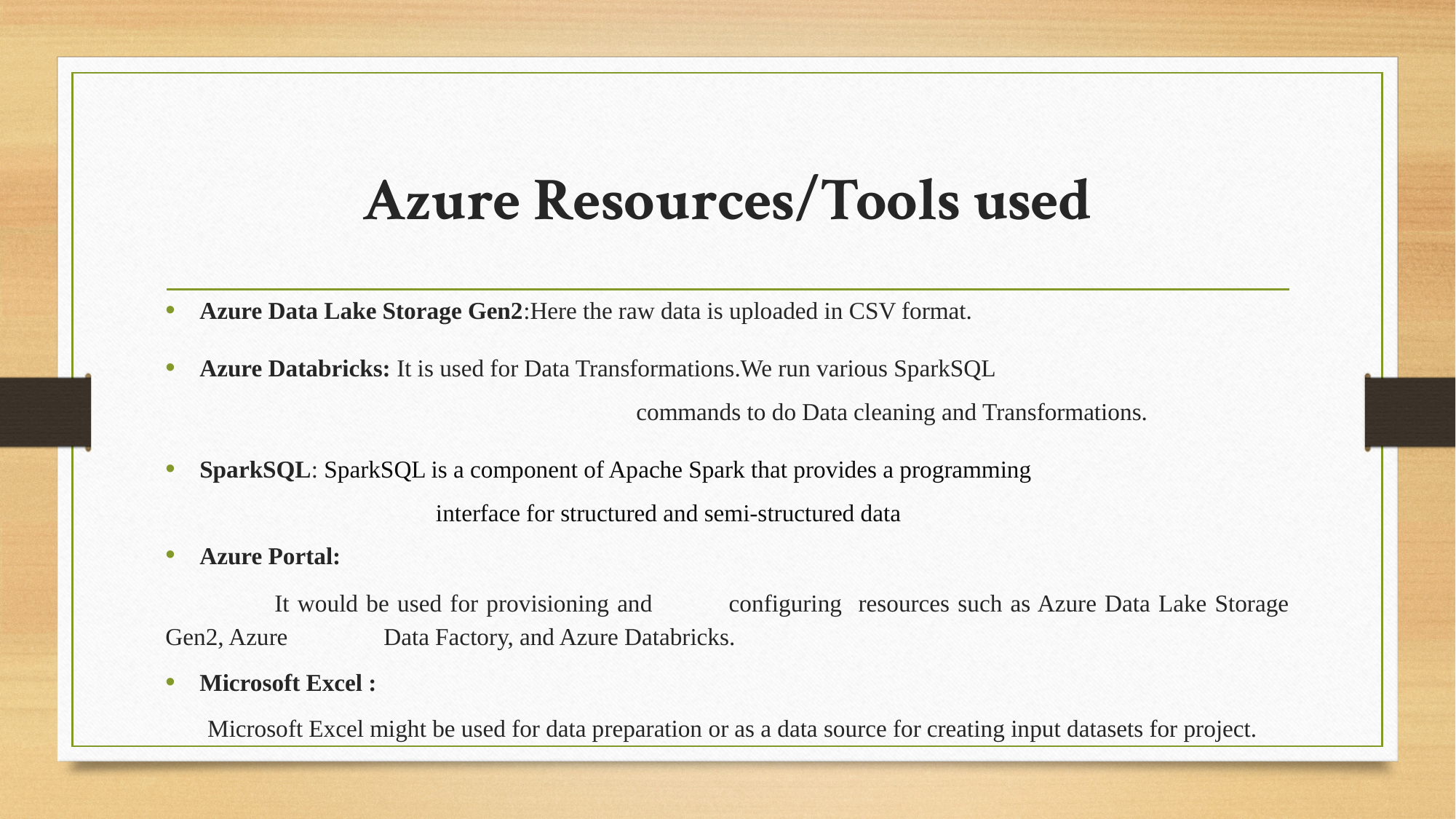

# Azure Resources/Tools used
Azure Data Lake Storage Gen2:Here the raw data is uploaded in CSV format.
Azure Databricks: It is used for Data Transformations.We run various SparkSQL 						commands to do Data cleaning and Transformations.
SparkSQL: SparkSQL is a component of Apache Spark that provides a programming 				   interface for structured and semi-structured data
Azure Portal:
	It would be used for provisioning and  	configuring  resources such as Azure Data Lake Storage Gen2, Azure 	Data Factory, and Azure Databricks.
Microsoft Excel :
       Microsoft Excel might be used for data preparation or as a data source for creating input datasets for project.